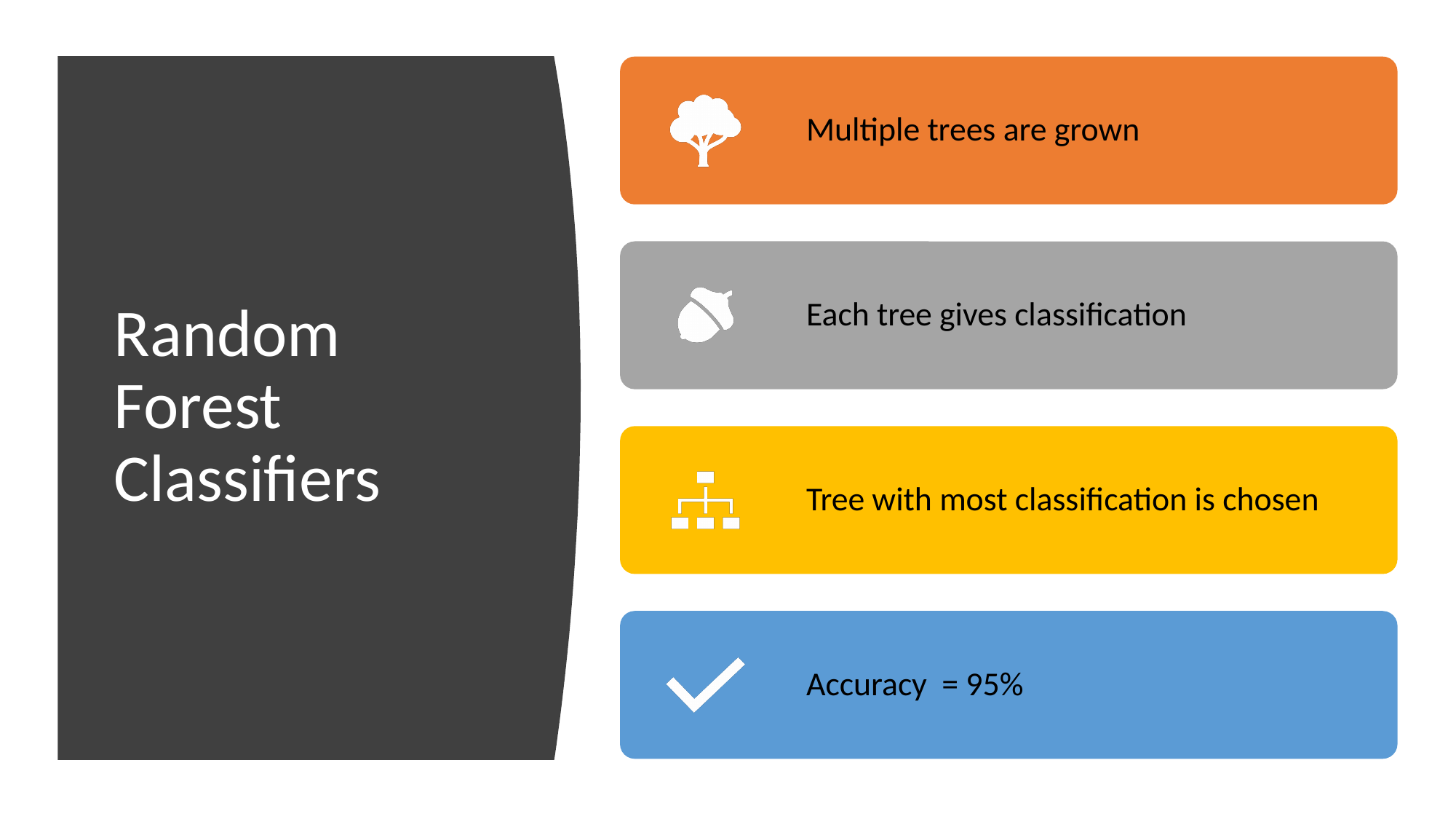

Multiple trees are grown
Each tree gives classification
Tree with most classification is chosen
Accuracy  = 95%

# Random Forest Classifiers